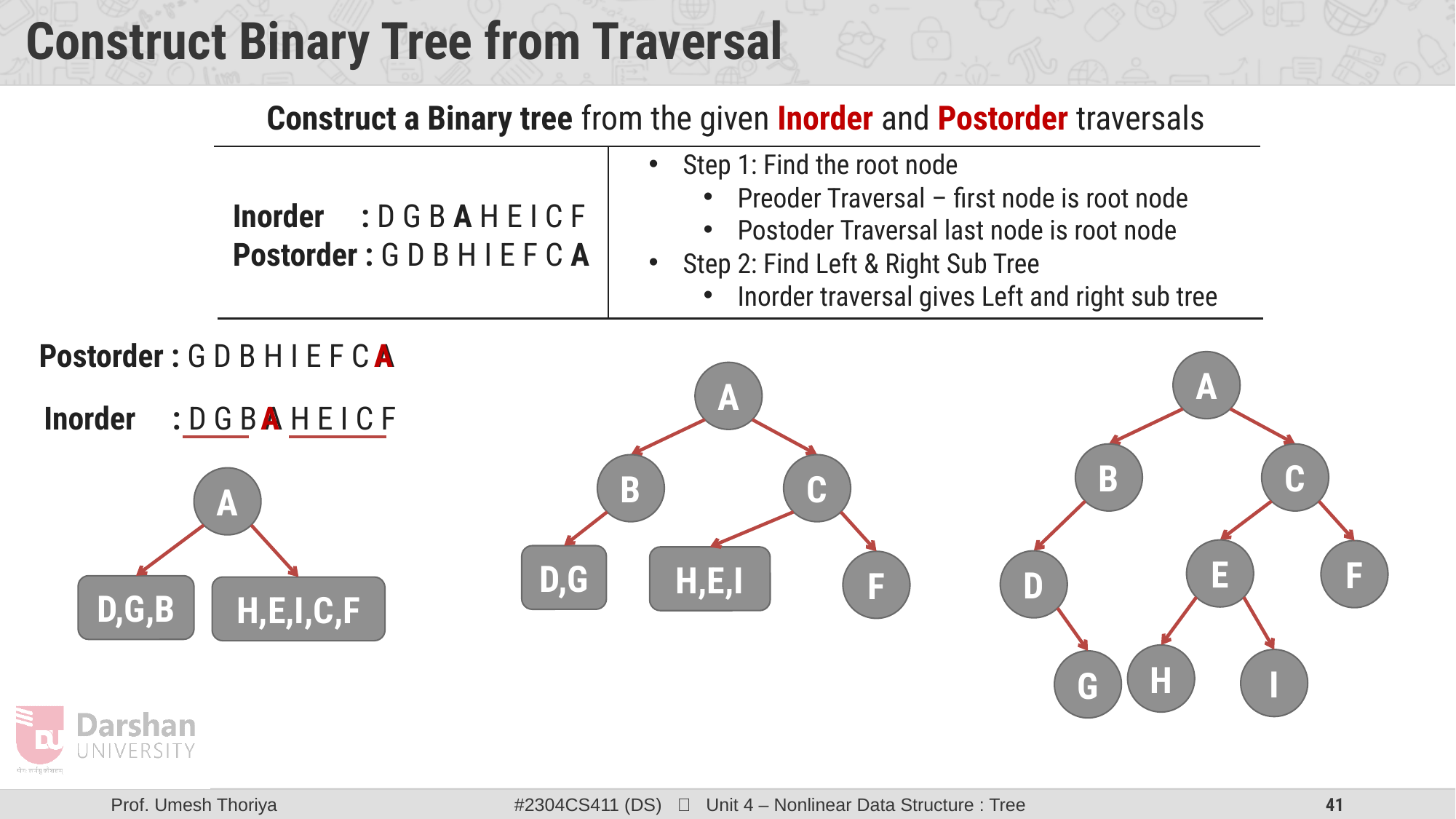

# Construct Binary Tree from Traversal
Construct a Binary tree from the given Inorder and Postorder traversals
Step 1: Find the root node
Preoder Traversal – first node is root node
Postoder Traversal last node is root node
Step 2: Find Left & Right Sub Tree
Inorder traversal gives Left and right sub tree
Inorder     : D G B A H E I C F
Postorder : G D B H I E F C A
A
Postorder : G D B H I E F C A
A
A
A
Inorder     : D G B A H E I C F
B
C
B
C
A
E
F
D,G
H,E,I
D
F
D,G,B
H,E,I,C,F
H
I
G